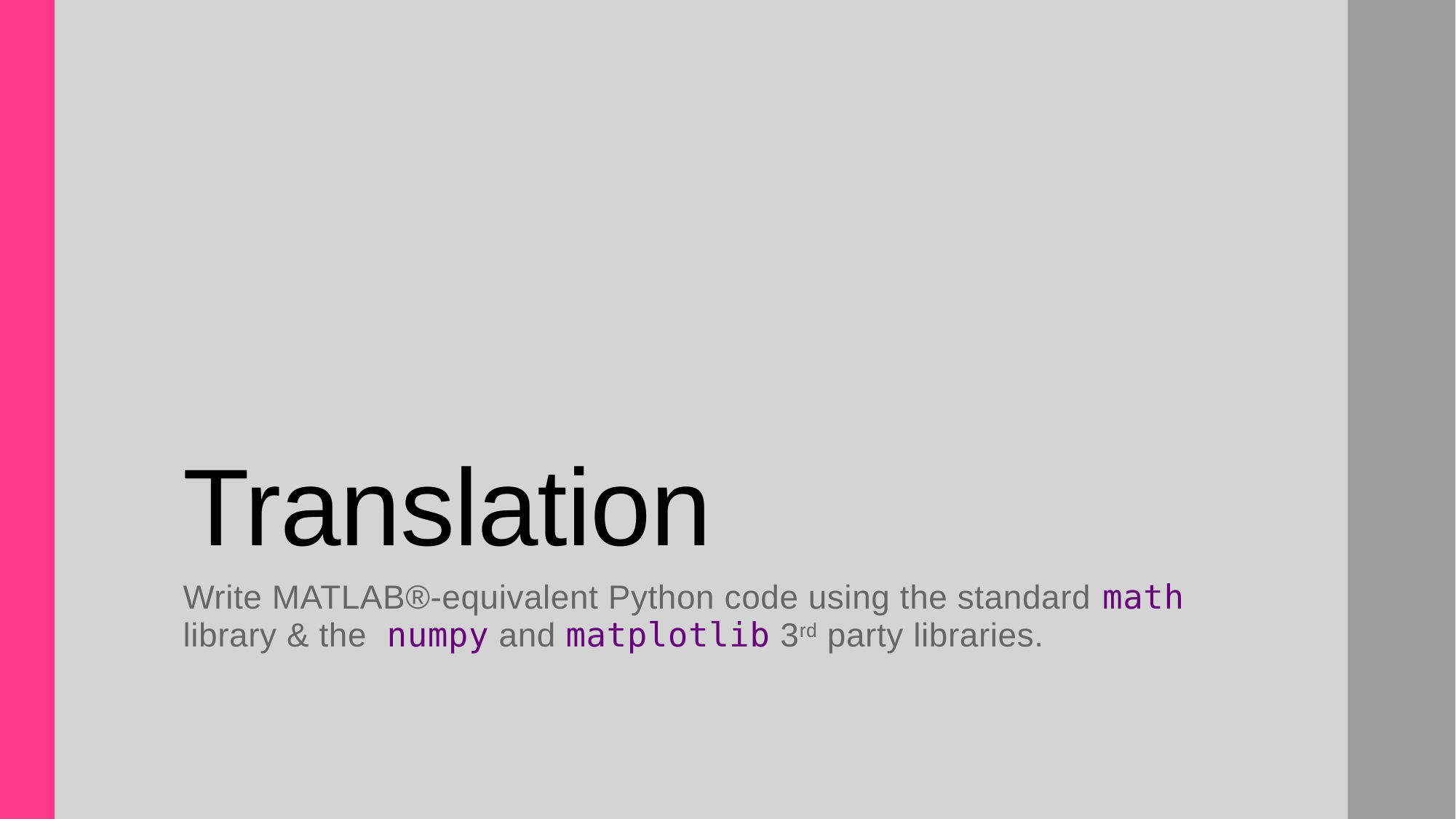

# Translation
Write MATLAB®-equivalent Python code using the standard math library & the  numpy and matplotlib 3rd party libraries.